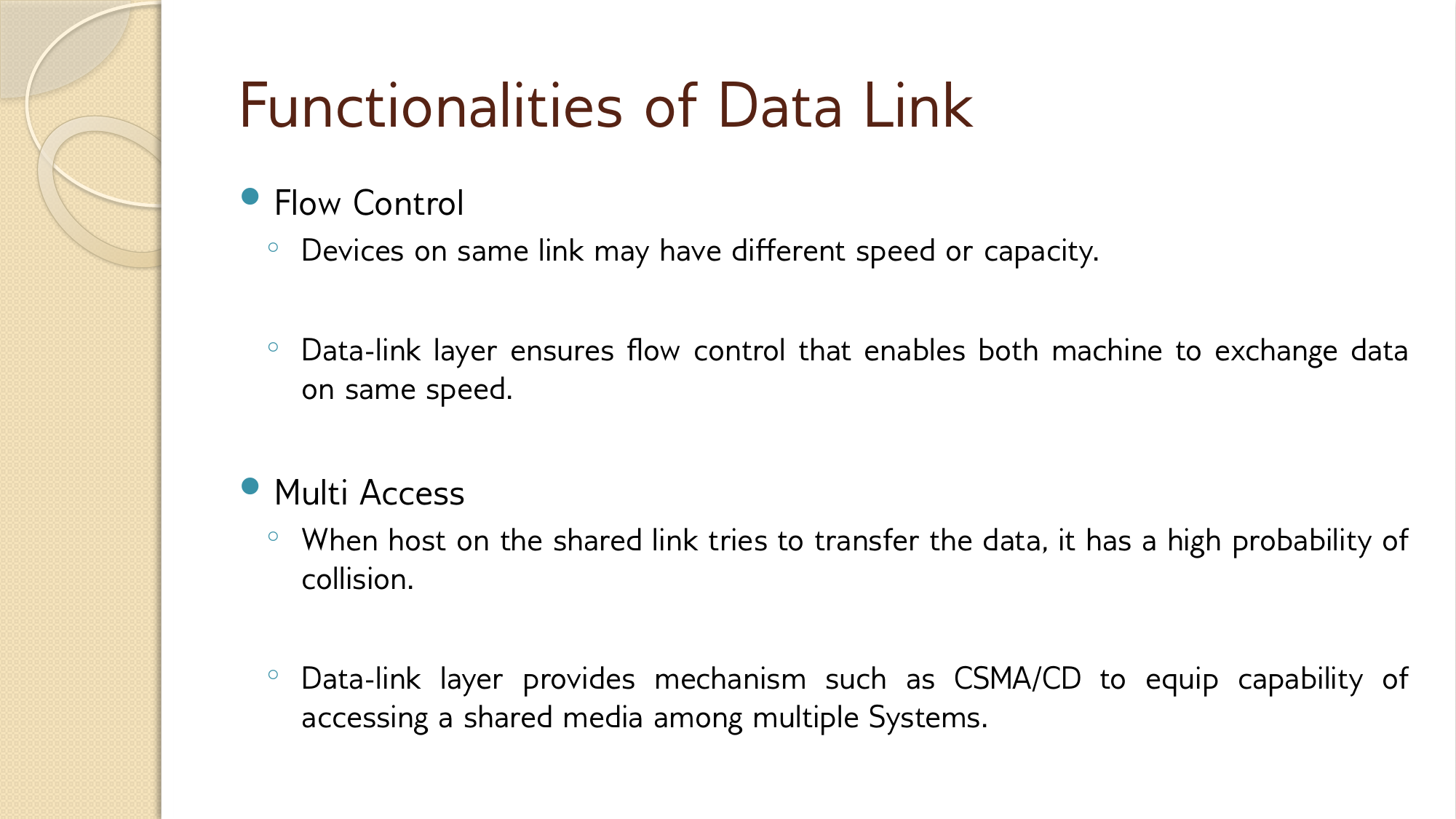

# Functionalities of Data Link
Flow Control
Devices on same link may have different speed or capacity.

Data-link layer ensures flow control that enables both machine to exchange data on same speed.

Multi Access
When host on the shared link tries to transfer the data, it has a high probability of collision.

Data-link layer provides mechanism such as CSMA/CD to equip capability of accessing a shared media among multiple Systems.